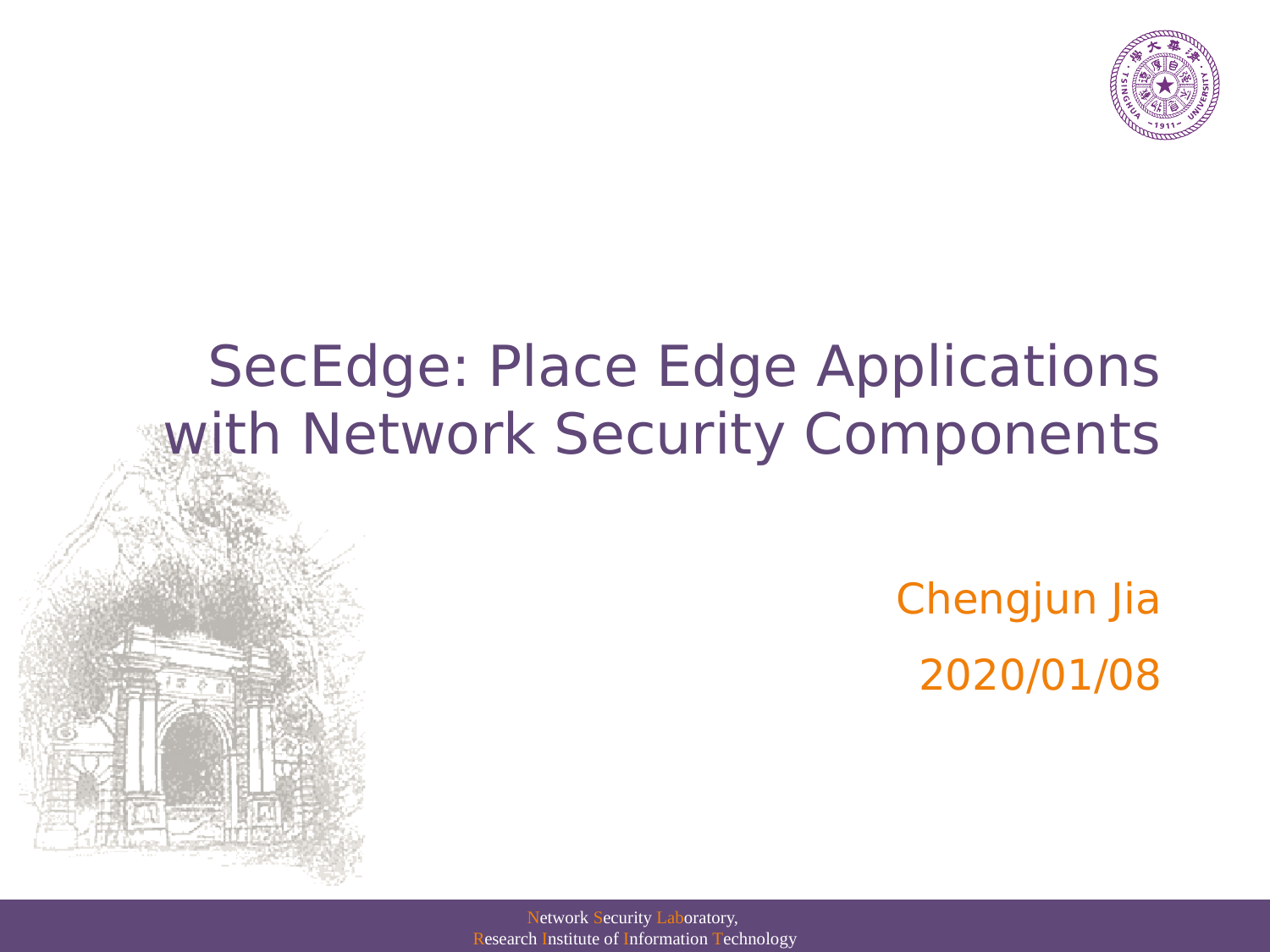

# SecEdge: Place Edge Applications with Network Security Components
Chengjun Jia
2020/01/08

Network Security Laboratory,
Research Institute of Information Technology
1